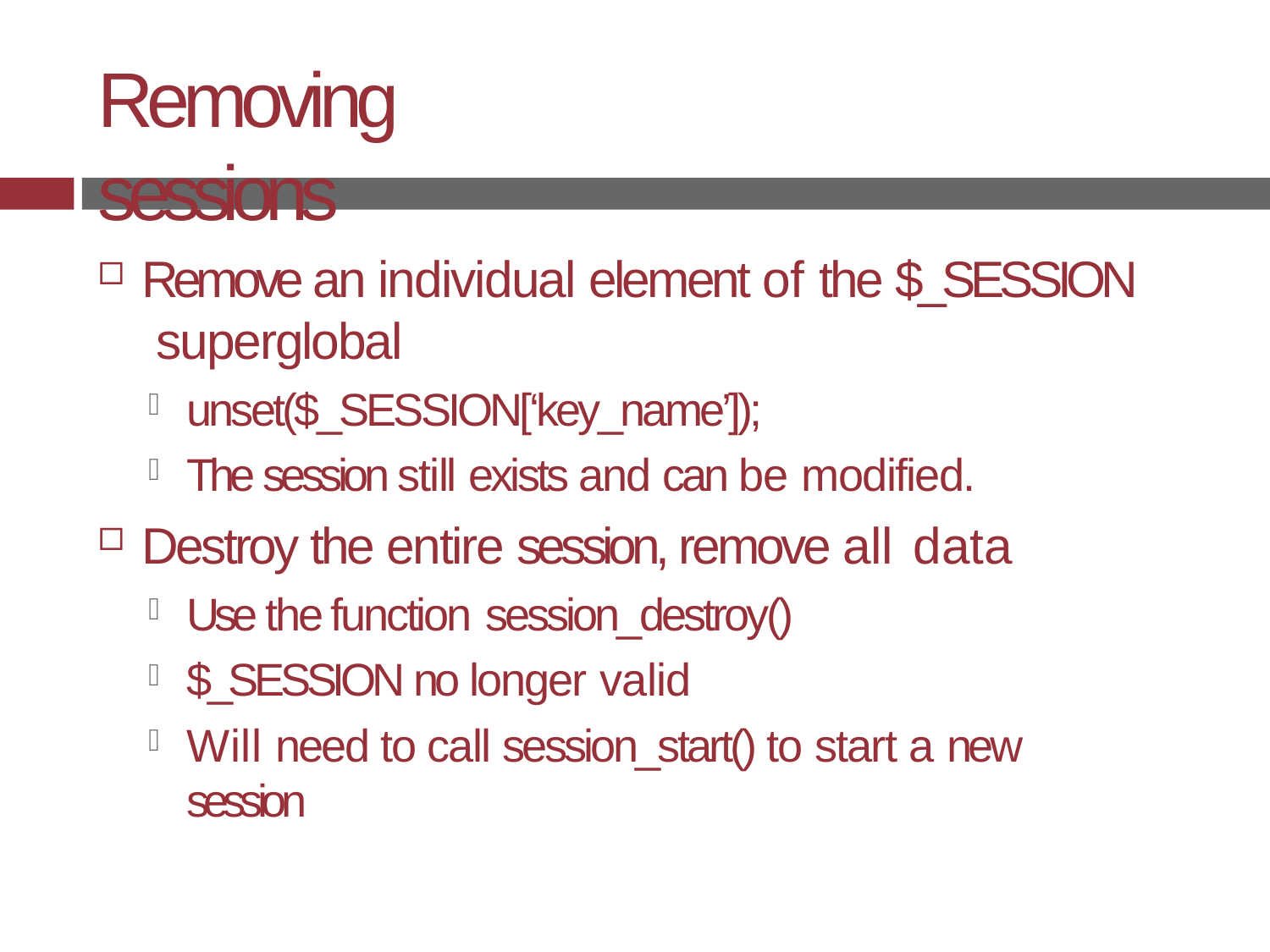

# Removing sessions
Remove an individual element of the $_SESSION  superglobal
unset($_SESSION[‘key_name’]);
The session still exists and can be modified.
Destroy the entire session, remove all data
Use the function session_destroy()
$_SESSION no longer valid
Will need to call session_start() to start a new session